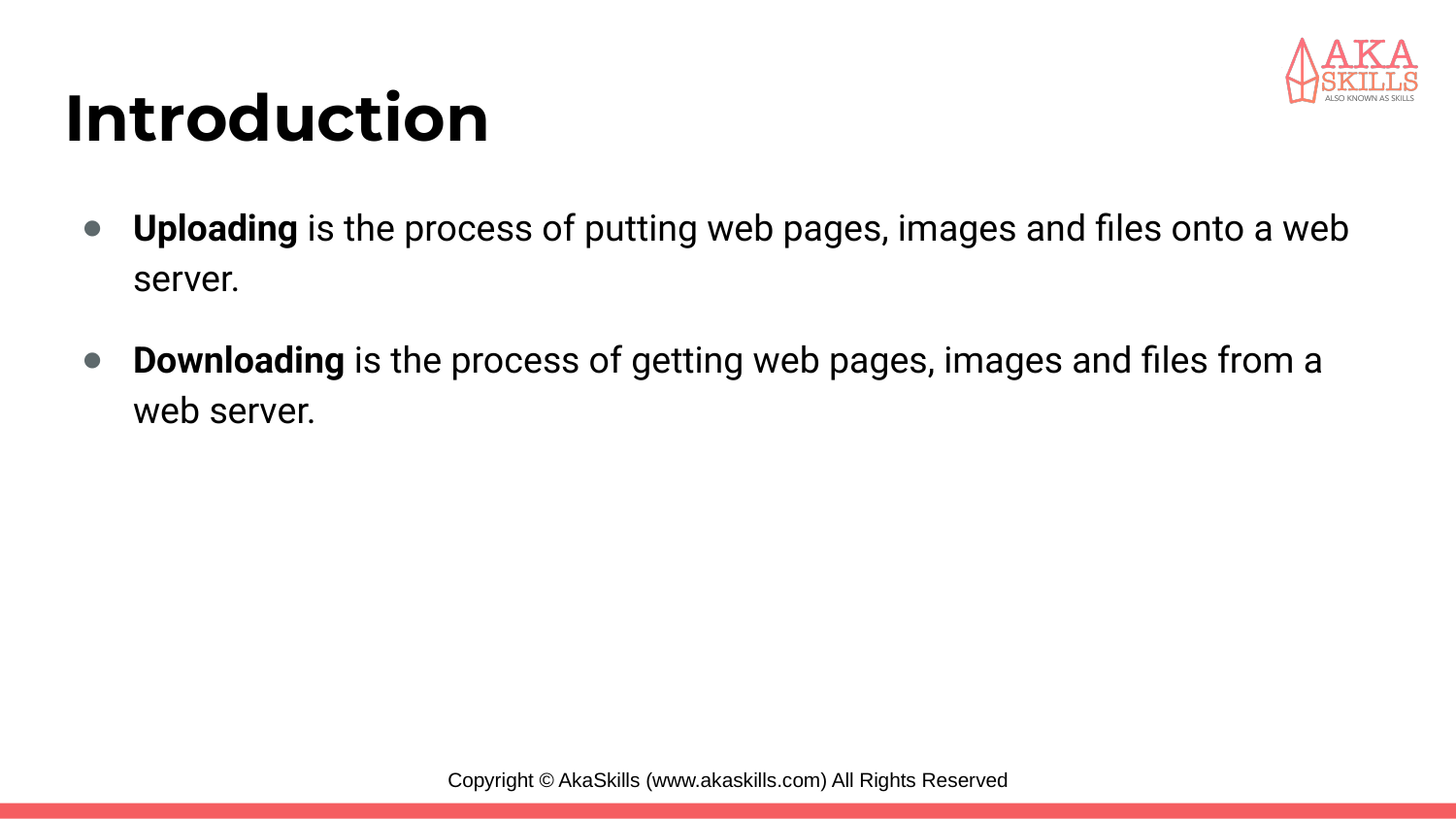

# Introduction
Uploading is the process of putting web pages, images and files onto a web server.
Downloading is the process of getting web pages, images and files from a web server.